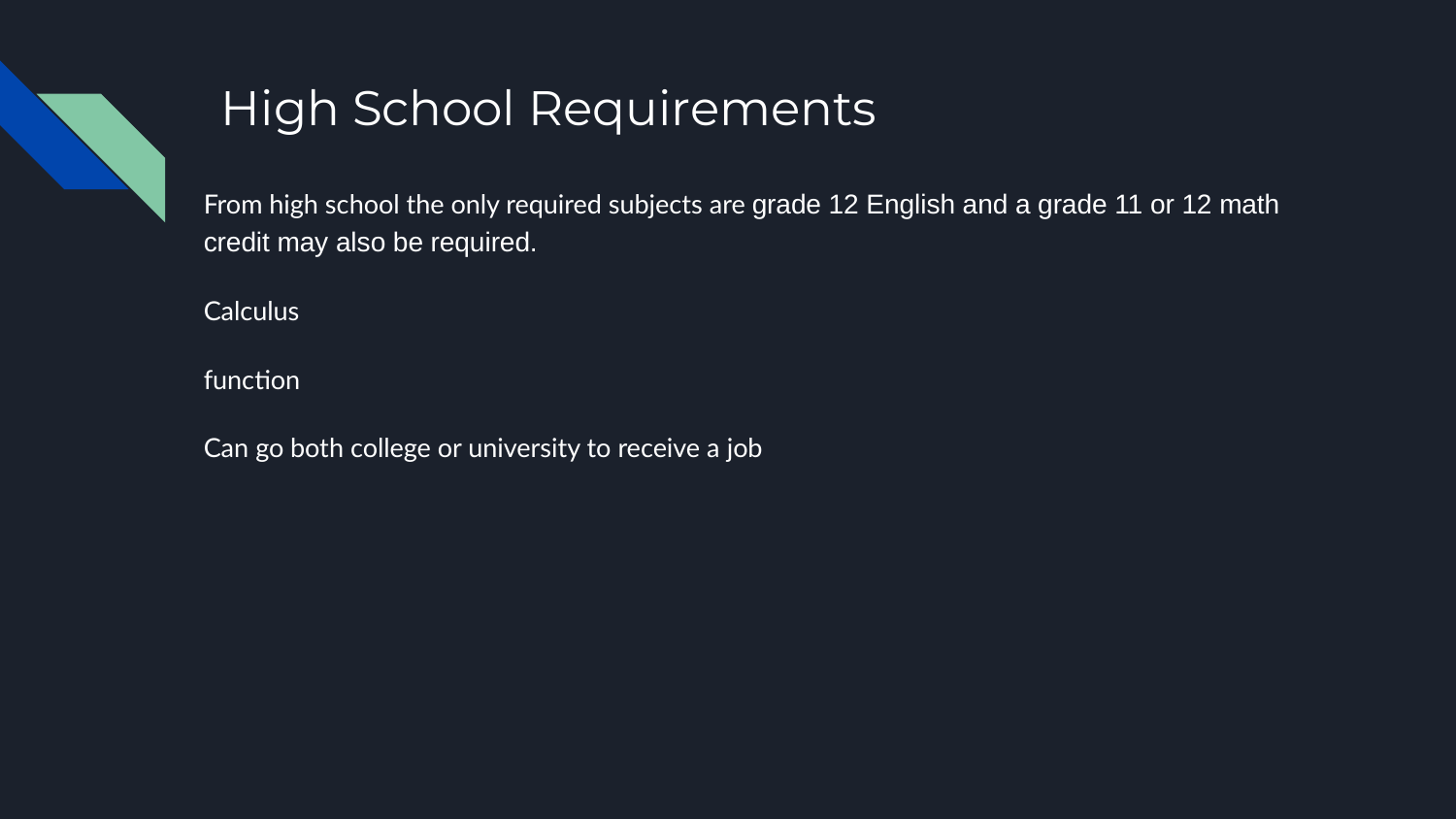

# High School Requirements
From high school the only required subjects are grade 12 English and a grade 11 or 12 math credit may also be required.
Calculus
function
Can go both college or university to receive a job